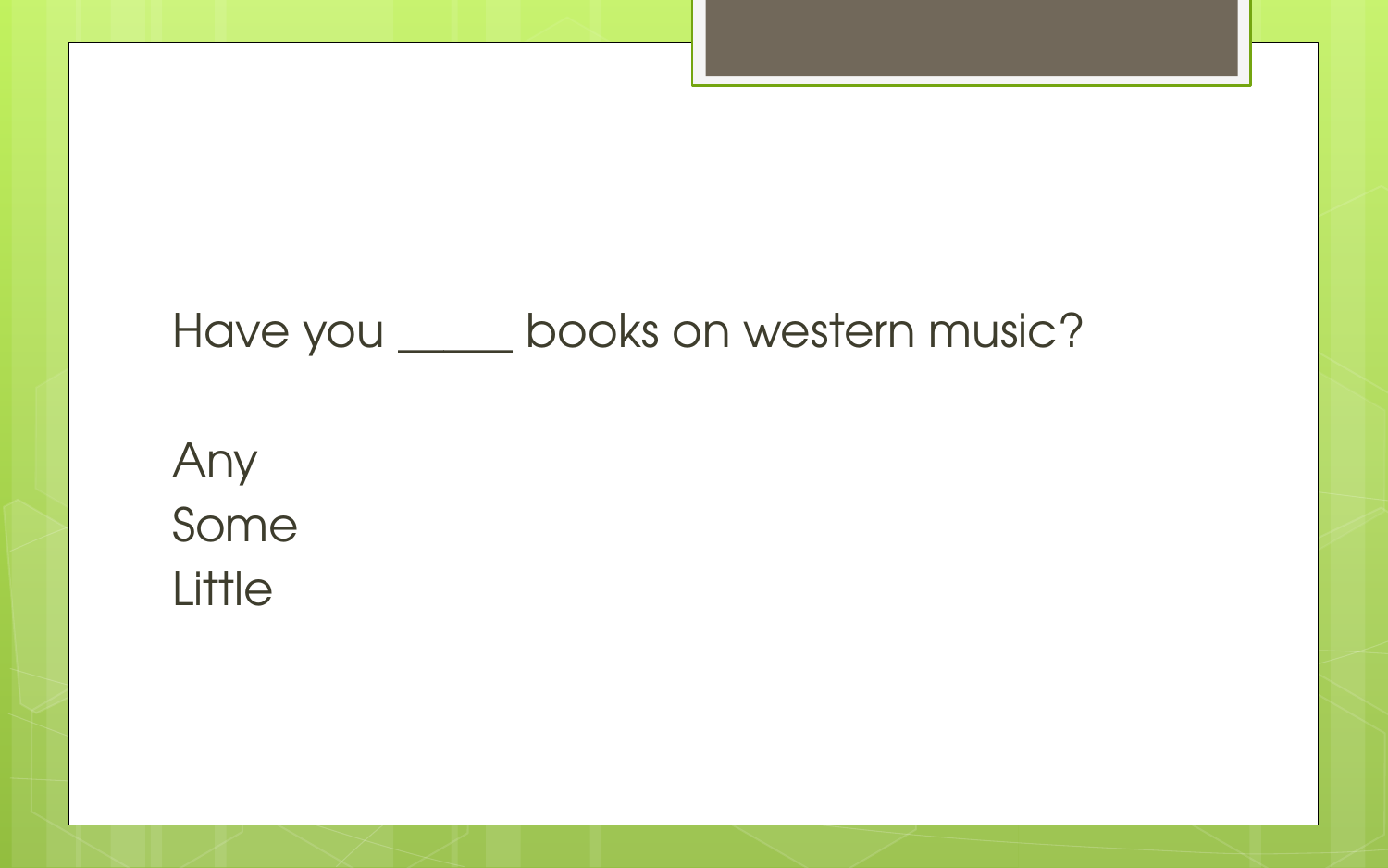

#
Have you _____ books on western music?

Any
Some
Little